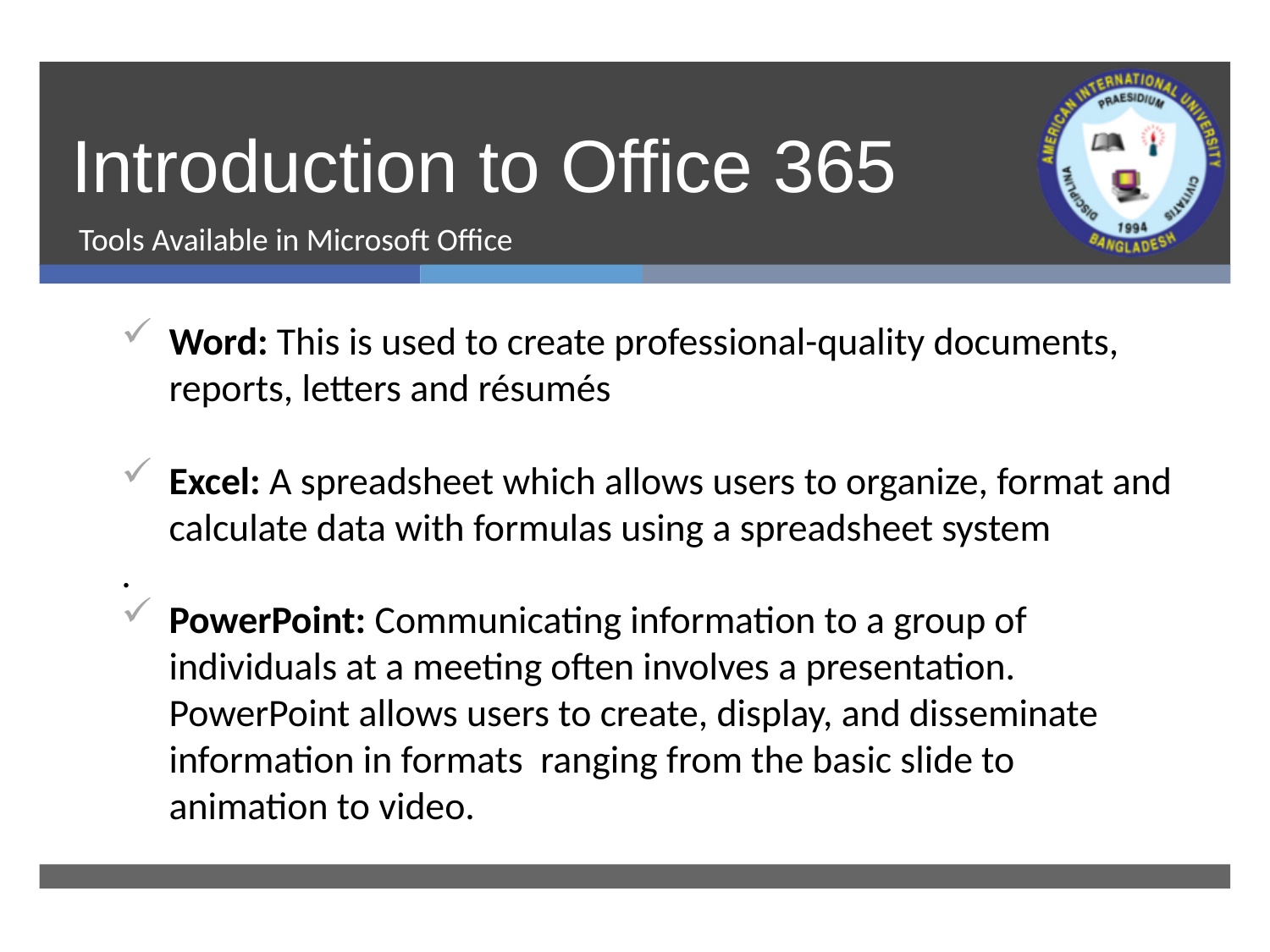

# Introduction to Office 365
Tools Available in Microsoft Office
Word: This is used to create professional-quality documents, reports, letters and résumés

Excel: A spreadsheet which allows users to organize, format and calculate data with formulas using a spreadsheet system
.
PowerPoint: Communicating information to a group of individuals at a meeting often involves a presentation. PowerPoint allows users to create, display, and disseminate information in formats  ranging from the basic slide to animation to video.